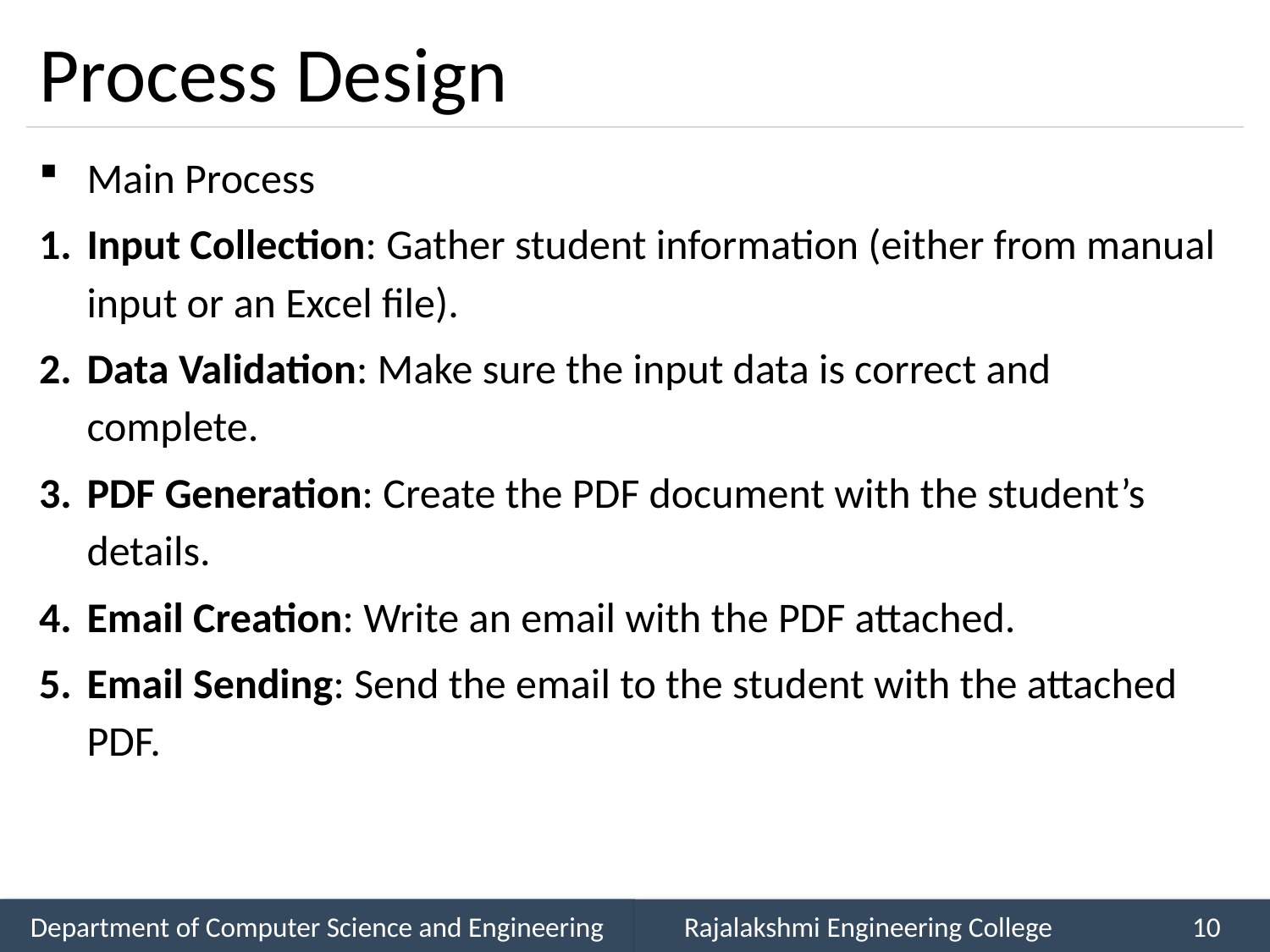

# Process Design
Main Process
Input Collection: Gather student information (either from manual input or an Excel file).
Data Validation: Make sure the input data is correct and complete.
PDF Generation: Create the PDF document with the student’s details.
Email Creation: Write an email with the PDF attached.
Email Sending: Send the email to the student with the attached PDF.